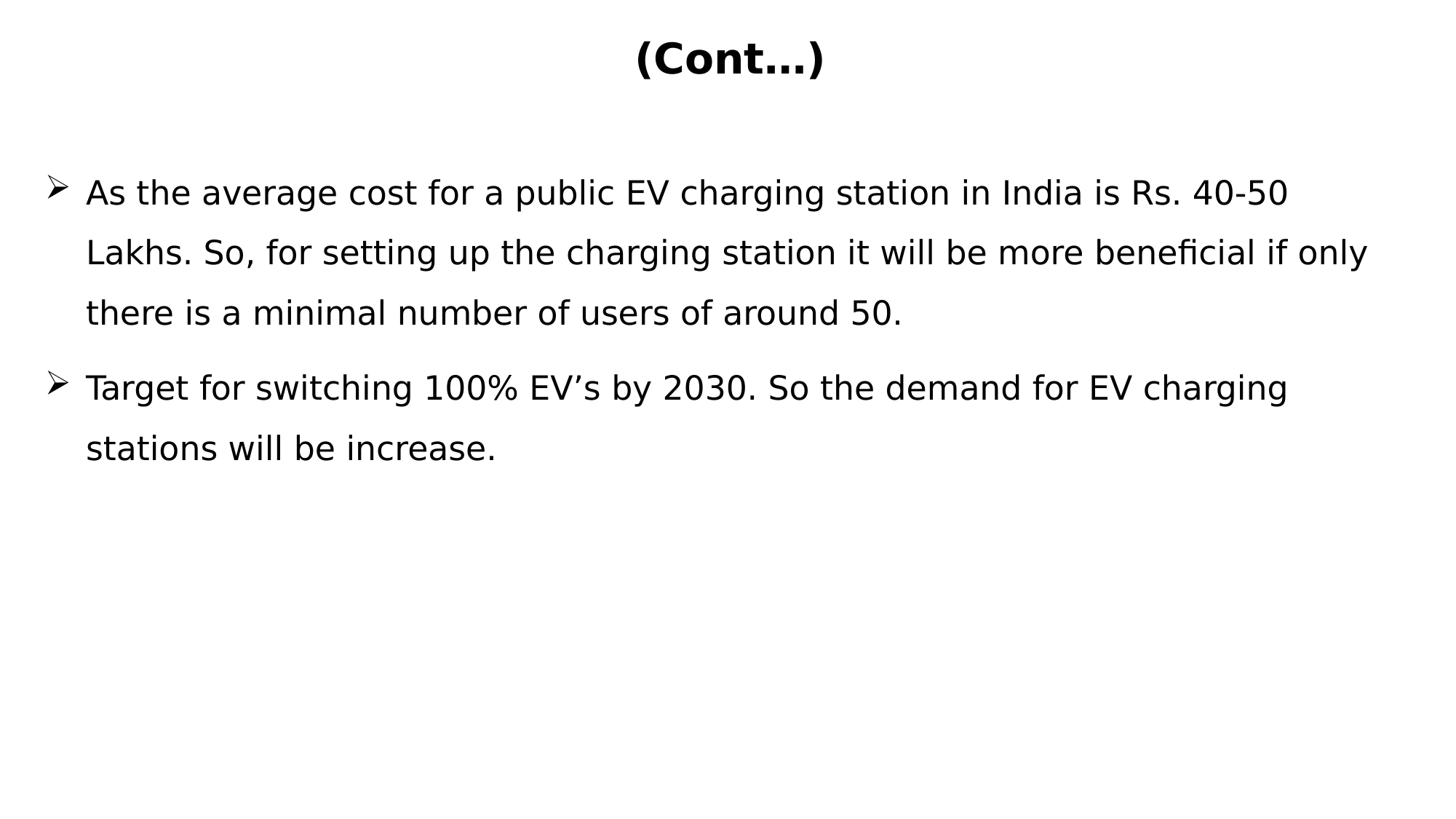

(Cont…)
As the average cost for a public EV charging station in India is Rs. 40-50 Lakhs. So, for setting up the charging station it will be more beneficial if only there is a minimal number of users of around 50.
Target for switching 100% EV’s by 2030. So the demand for EV charging stations will be increase.